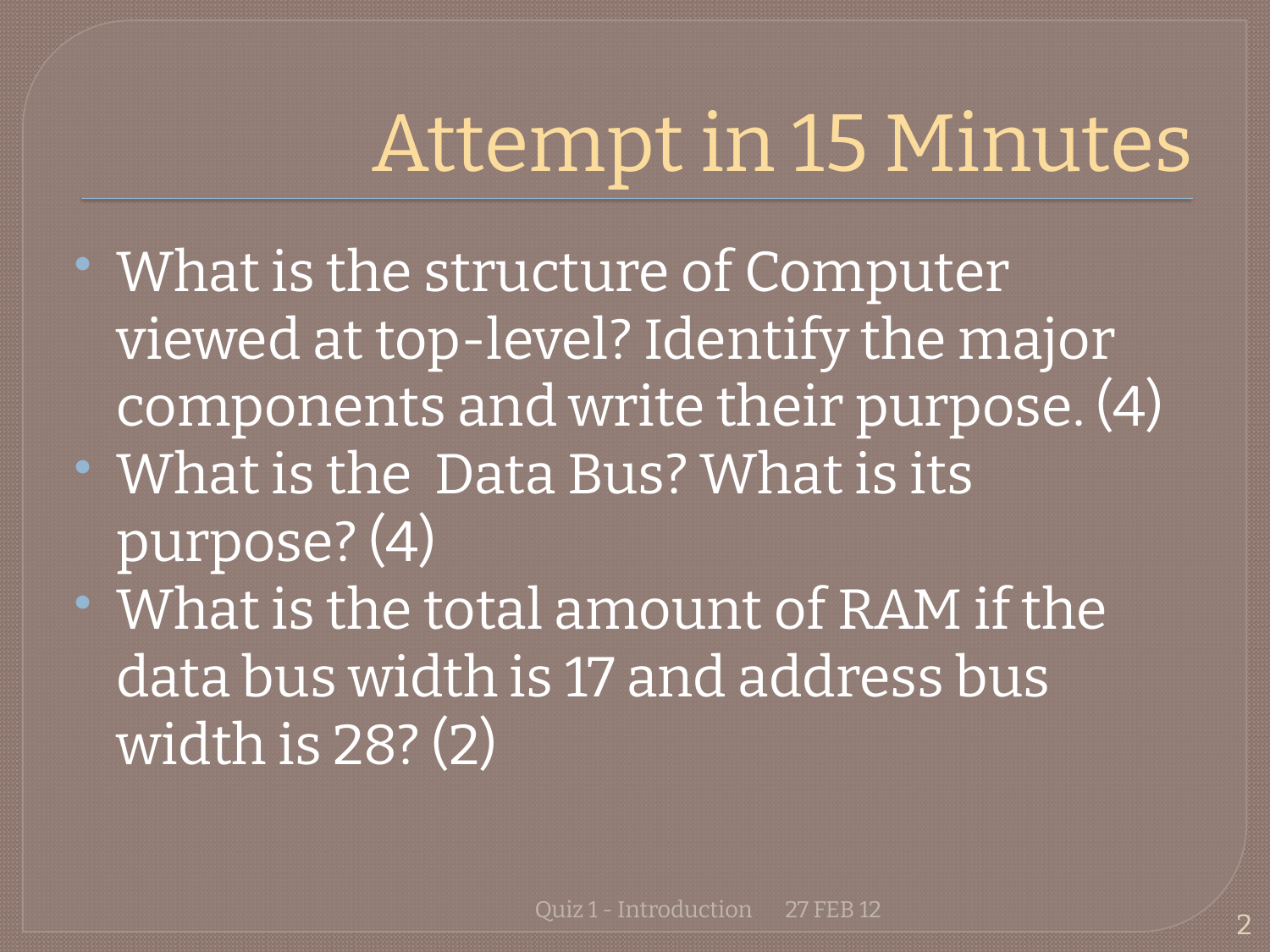

# Attempt in 15 Minutes
What is the structure of Computer viewed at top-level? Identify the major components and write their purpose. (4)
What is the  Data Bus? What is its purpose? (4)
What is the total amount of RAM if the data bus width is 17 and address bus width is 28? (2)
Quiz 1 - Introduction
27 FEB 12
2